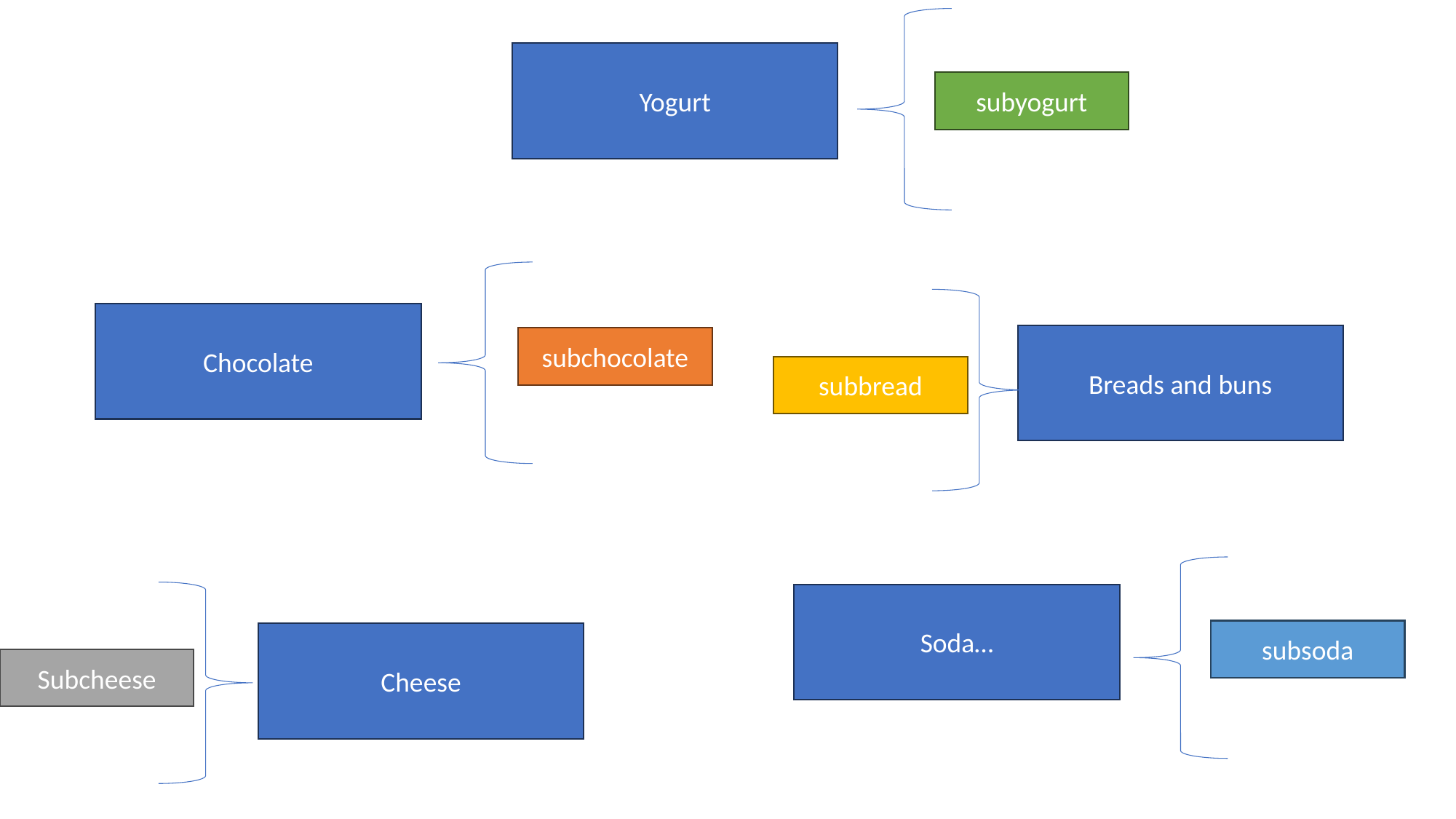

Yogurt
subyogurt

Chocolate
Breads and buns
subchocolate
subbread

Soda…
subsoda
Cheese
Subcheese